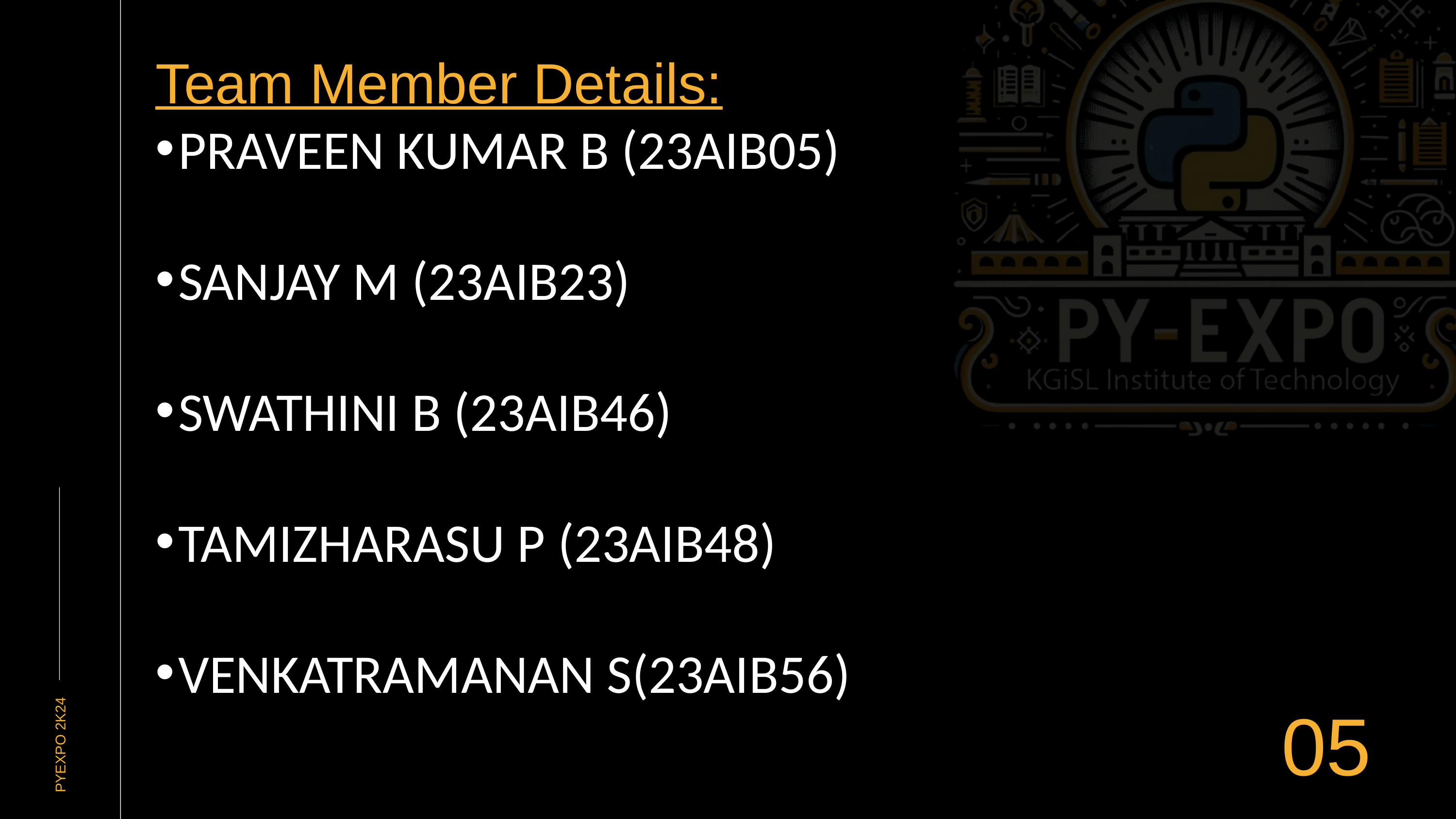

Team Member Details:
PRAVEEN KUMAR B (23AIB05)

SANJAY M (23AIB23)

SWATHINI B (23AIB46)

TAMIZHARASU P (23AIB48)

VENKATRAMANAN S(23AIB56)

05
PYEXPO 2K24